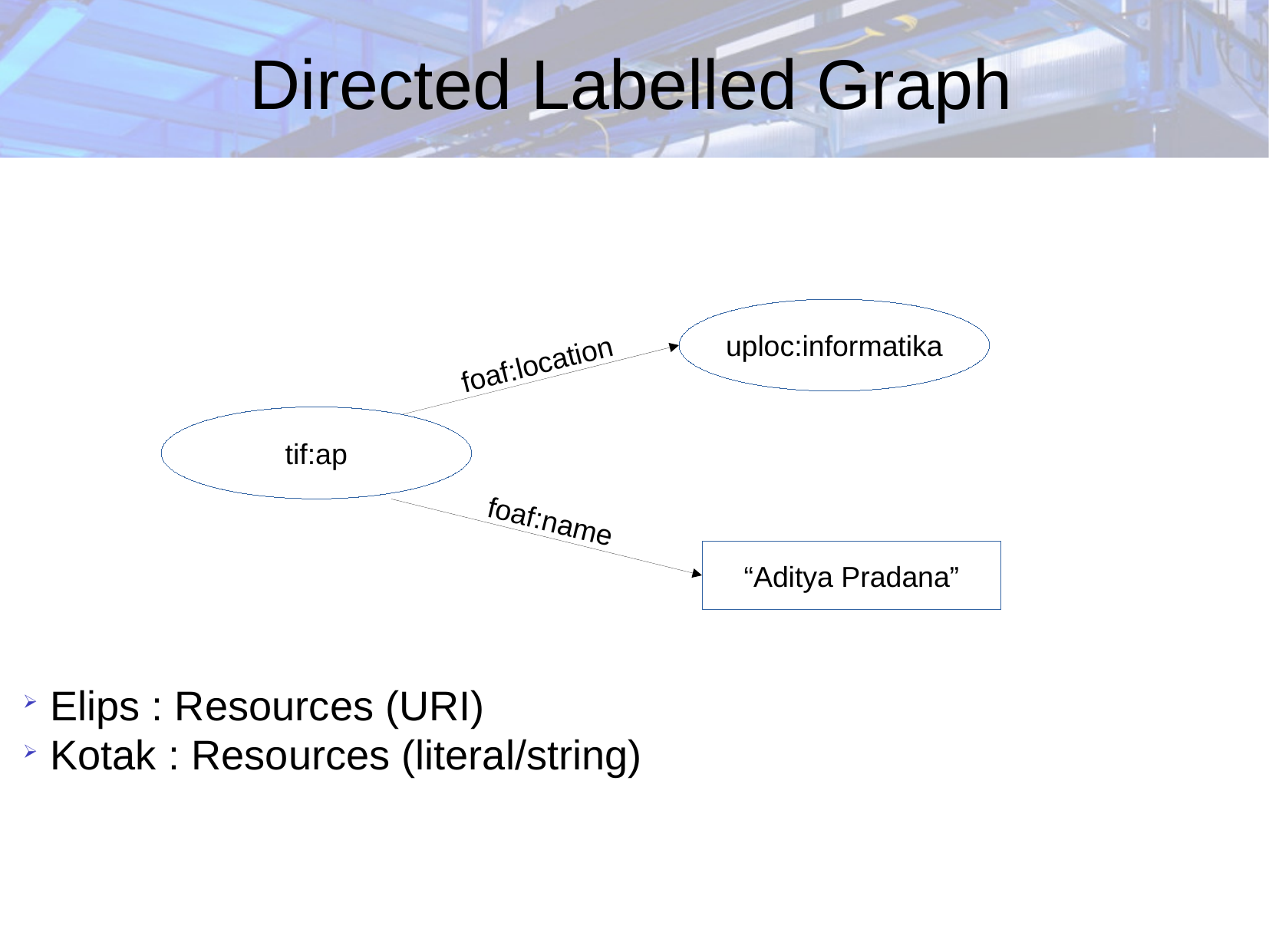

Directed Labelled Graph
uploc:informatika
foaf:location

tif:ap
foaf:name

“Aditya Pradana”

Elips : Resources (URI)
Kotak : Resources (literal/string)